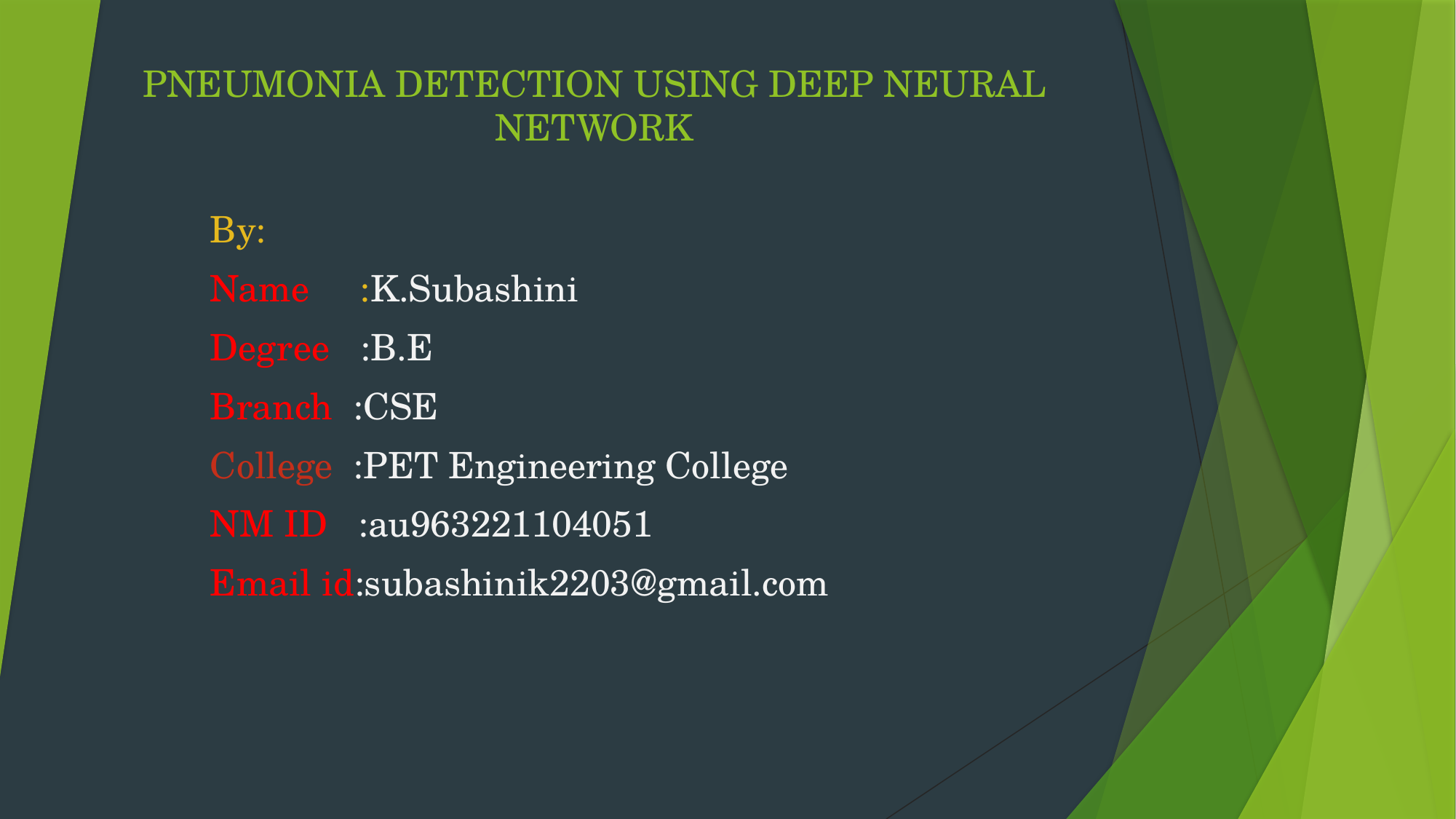

# PNEUMONIA DETECTION USING DEEP NEURAL NETWORK
By:
Name     :K.Subashini
Degree   :B.E
Branch  :CSE
College  :PET Engineering College
NM ID   :au963221104051
Email id:subashinik2203@gmail.com